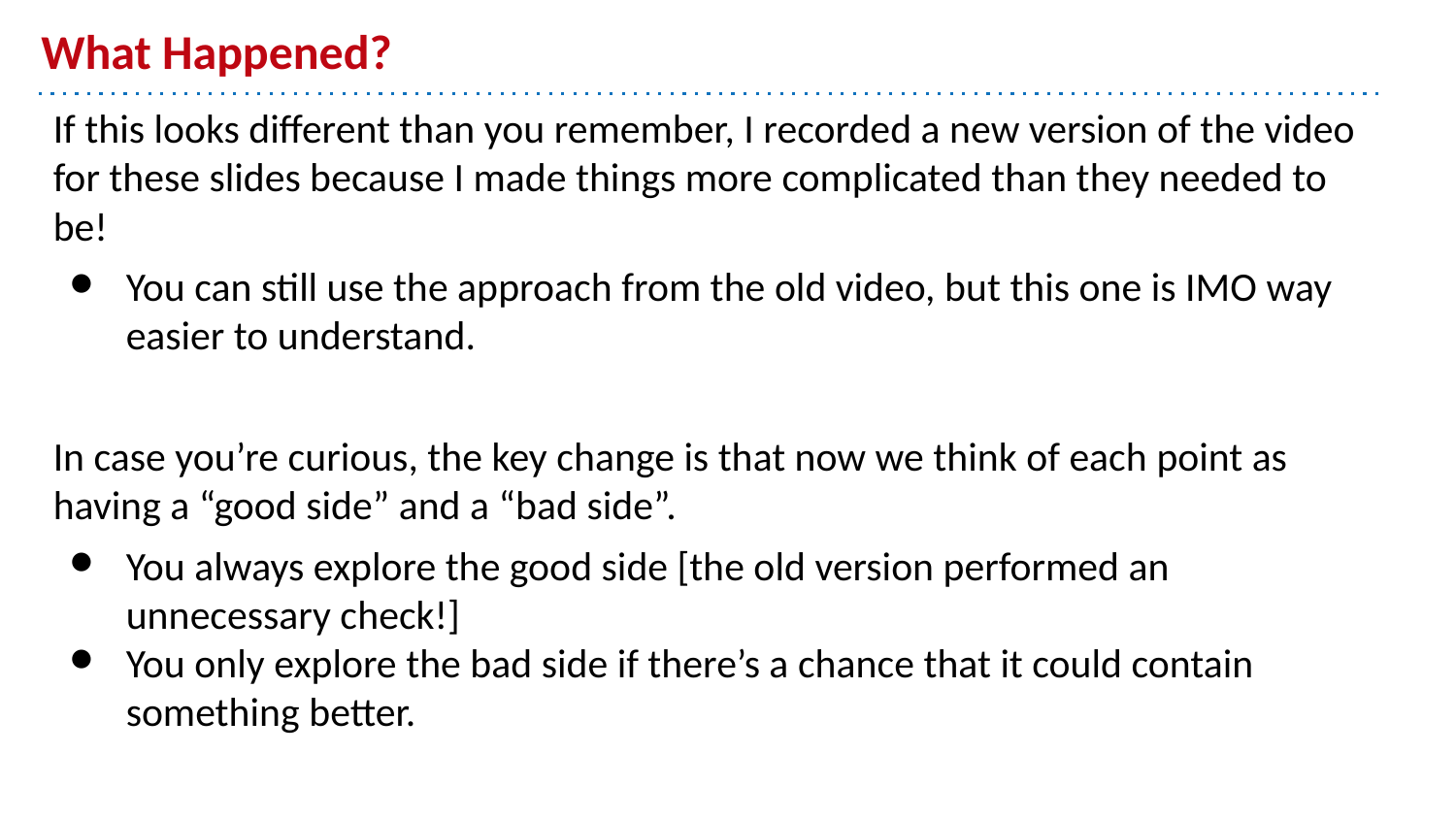

# What Happened?
If this looks different than you remember, I recorded a new version of the video for these slides because I made things more complicated than they needed to be!
You can still use the approach from the old video, but this one is IMO way easier to understand.

In case you’re curious, the key change is that now we think of each point as having a “good side” and a “bad side”.
You always explore the good side [the old version performed an unnecessary check!]
You only explore the bad side if there’s a chance that it could contain something better.